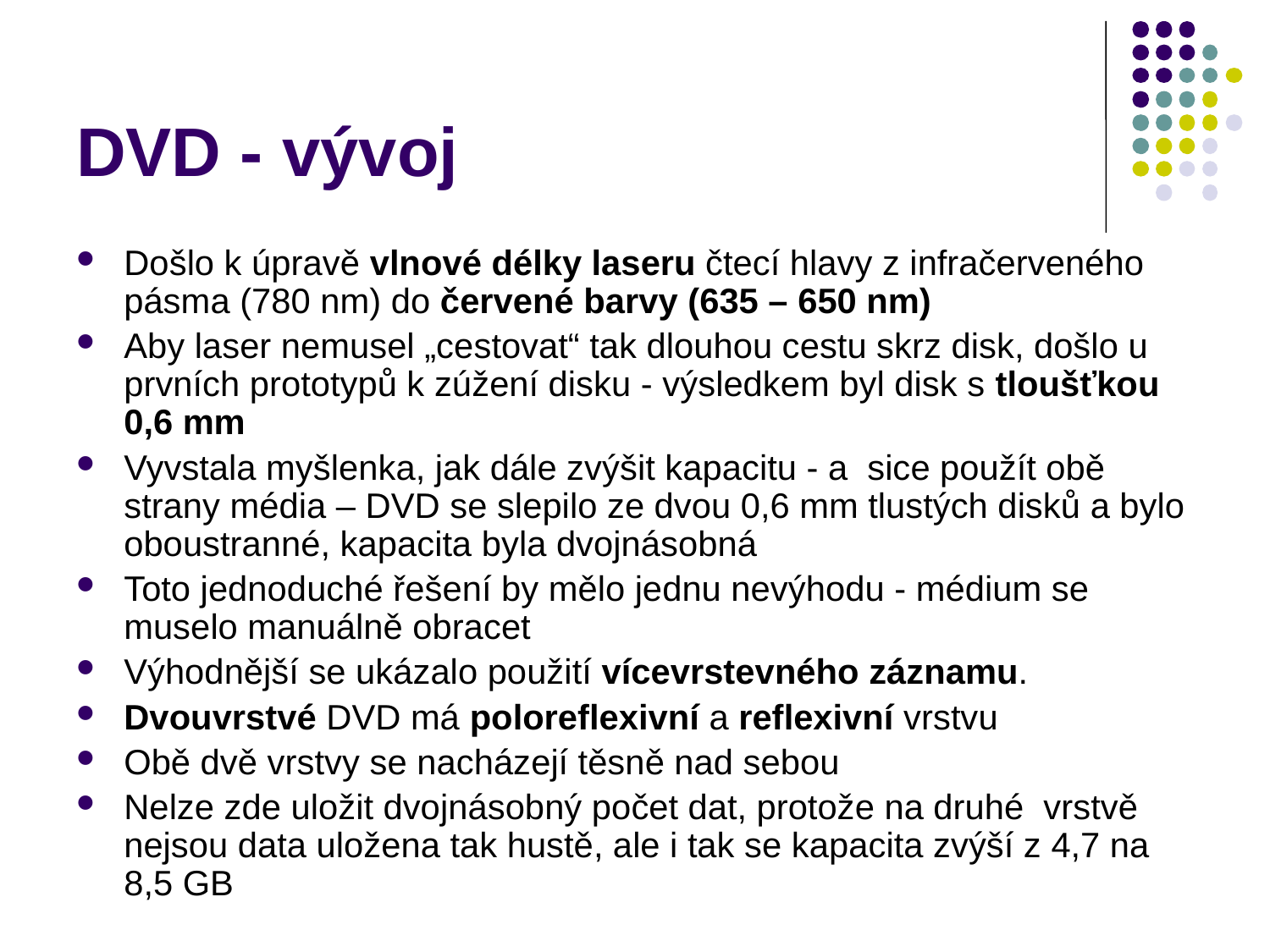

# DVD - vývoj
Došlo k úpravě vlnové délky laseru čtecí hlavy z infračerveného pásma (780 nm) do červené barvy (635 – 650 nm)
Aby laser nemusel „cestovat“ tak dlouhou cestu skrz disk, došlo u prvních prototypů k zúžení disku - výsledkem byl disk s tloušťkou 0,6 mm
Vyvstala myšlenka, jak dále zvýšit kapacitu - a  sice použít obě strany média – DVD se slepilo ze dvou 0,6 mm tlustých disků a bylo oboustranné, kapacita byla dvojnásobná
Toto jednoduché řešení by mělo jednu nevýhodu - médium se muselo manuálně obracet
Výhodnější se ukázalo použití vícevrstevného záznamu.
Dvouvrstvé DVD má poloreflexivní a reflexivní vrstvu
Obě dvě vrstvy se nacházejí těsně nad sebou
Nelze zde uložit dvojnásobný počet dat, protože na druhé  vrstvě nejsou data uložena tak hustě, ale i tak se kapacita zvýší z 4,7 na 8,5 GB